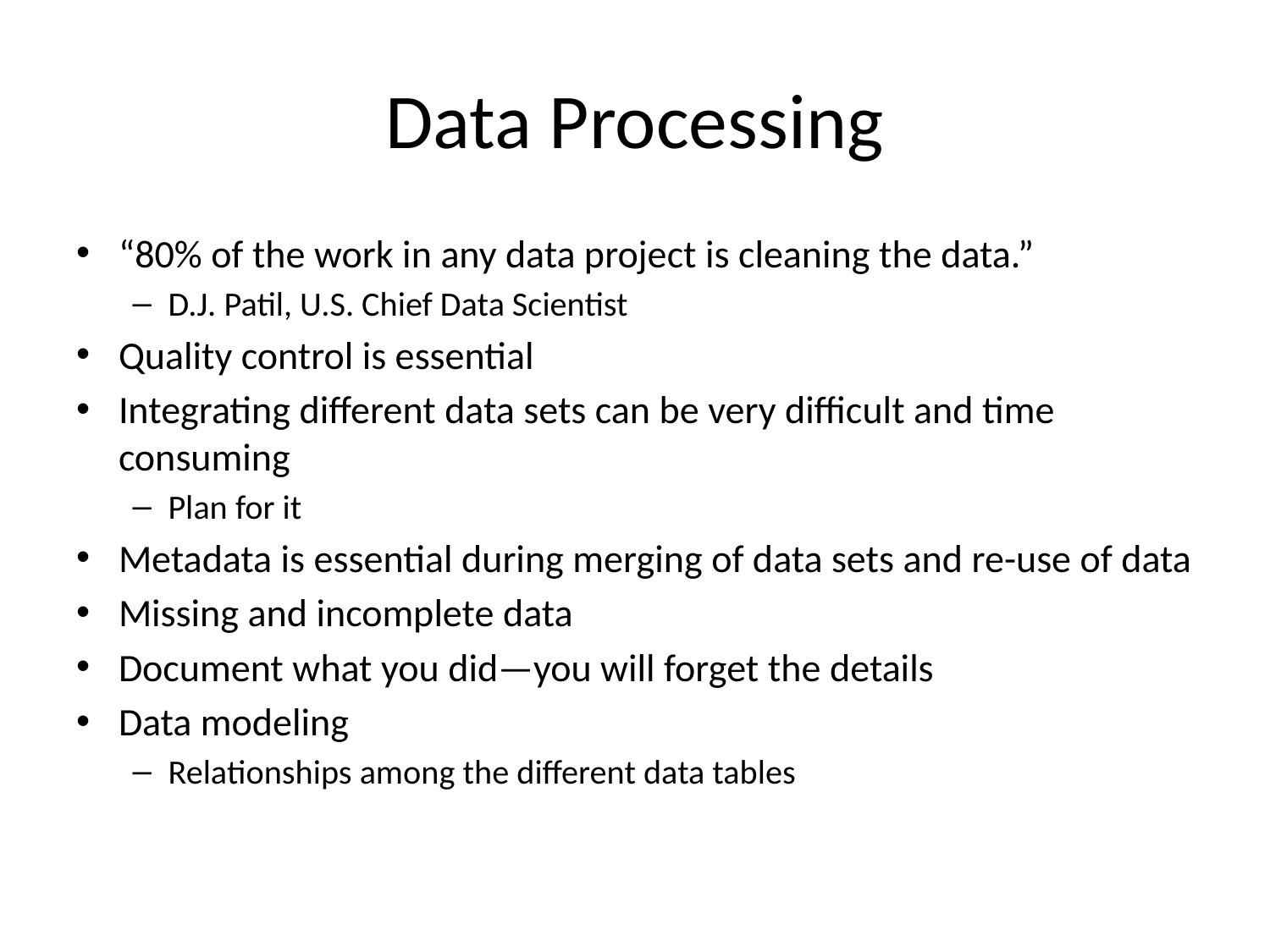

# Data Processing
“80% of the work in any data project is cleaning the data.”
D.J. Patil, U.S. Chief Data Scientist
Quality control is essential
Integrating different data sets can be very difficult and time consuming
Plan for it
Metadata is essential during merging of data sets and re-use of data
Missing and incomplete data
Document what you did—you will forget the details
Data modeling
Relationships among the different data tables